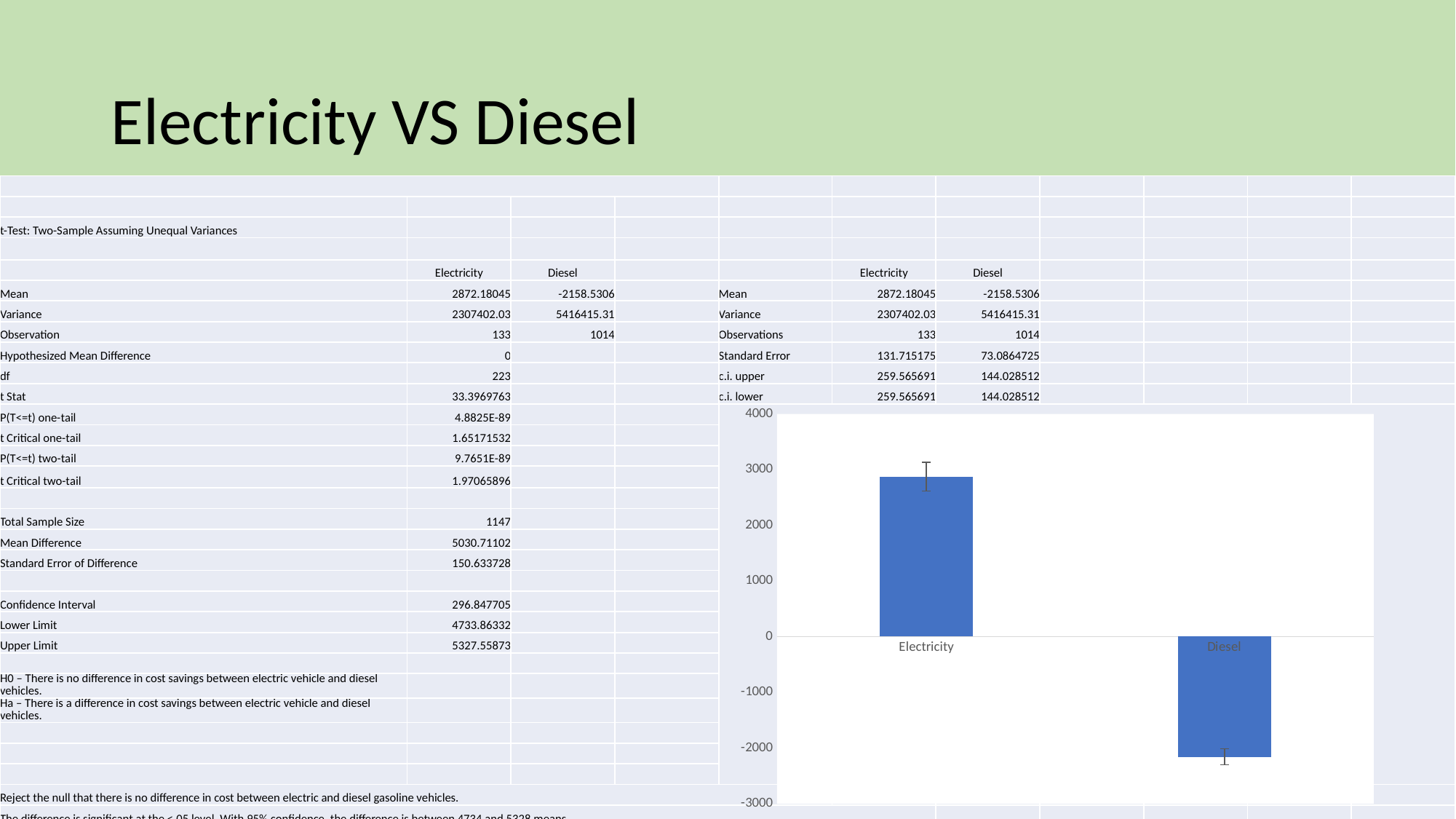

# Electricity VS Diesel
|  |  |  |  |  |  |  |  |  |  |  |
| --- | --- | --- | --- | --- | --- | --- | --- | --- | --- | --- |
|  |  |  |  |  |  |  |  |  |  |  |
| t-Test: Two-Sample Assuming Unequal Variances |  |  |  |  |  |  |  |  |  |  |
|  |  |  |  |  |  |  |  |  |  |  |
|  | Electricity | Diesel |  |  | Electricity | Diesel |  |  |  |  |
| Mean | 2872.18045 | -2158.5306 |  | Mean | 2872.18045 | -2158.5306 |  |  |  |  |
| Variance | 2307402.03 | 5416415.31 |  | Variance | 2307402.03 | 5416415.31 |  |  |  |  |
| Observation | 133 | 1014 |  | Observations | 133 | 1014 |  |  |  |  |
| Hypothesized Mean Difference | 0 |  |  | Standard Error | 131.715175 | 73.0864725 |  |  |  |  |
| df | 223 |  |  | c.i. upper | 259.565691 | 144.028512 |  |  |  |  |
| t Stat | 33.3969763 |  |  | c.i. lower | 259.565691 | 144.028512 |  |  |  |  |
| P(T<=t) one-tail | 4.8825E-89 |  |  |  |  |  |  |  |  |  |
| t Critical one-tail | 1.65171532 |  |  |  |  |  |  |  |  |  |
| P(T<=t) two-tail | 9.7651E-89 |  |  |  |  |  |  |  |  |  |
| t Critical two-tail | 1.97065896 |  |  |  |  |  |  |  |  |  |
|  |  |  |  |  |  |  |  |  |  |  |
| Total Sample Size | 1147 |  |  |  |  |  |  |  |  |  |
| Mean Difference | 5030.71102 |  |  |  |  |  |  |  |  |  |
| Standard Error of Difference | 150.633728 |  |  |  |  |  |  |  |  |  |
|  |  |  |  |  |  |  |  |  |  |  |
| Confidence Interval | 296.847705 |  |  |  |  |  |  |  |  |  |
| Lower Limit | 4733.86332 |  |  |  |  |  |  |  |  |  |
| Upper Limit | 5327.55873 |  |  |  |  |  |  |  |  |  |
|  |  |  |  |  |  |  |  |  |  |  |
| H0 – There is no difference in cost savings between electric vehicle and diesel vehicles. |  |  |  |  |  |  |  |  |  |  |
| Ha – There is a difference in cost savings between electric vehicle and diesel vehicles. |  |  |  |  |  |  |  |  |  |  |
|  |  |  |  |  |  |  |  |  |  |  |
|  |  |  |  |  |  |  |  |  |  |  |
|  |  |  |  |  |  |  |  |  |  |  |
| Reject the null that there is no difference in cost between electric and diesel gasoline vehicles. |  |  |  |  |  |  |  |  |  |  |
| The difference is significant at the <.05 level. With 95% confidence, the difference is between 4734 and 5328 means. |  |  |  |  |  |  |  |  |  |  |

### Chart

| Category |  |
|---|---|
| Electricity | 2872.1804511278197 |
| Diesel | -2158.5305719921103 |